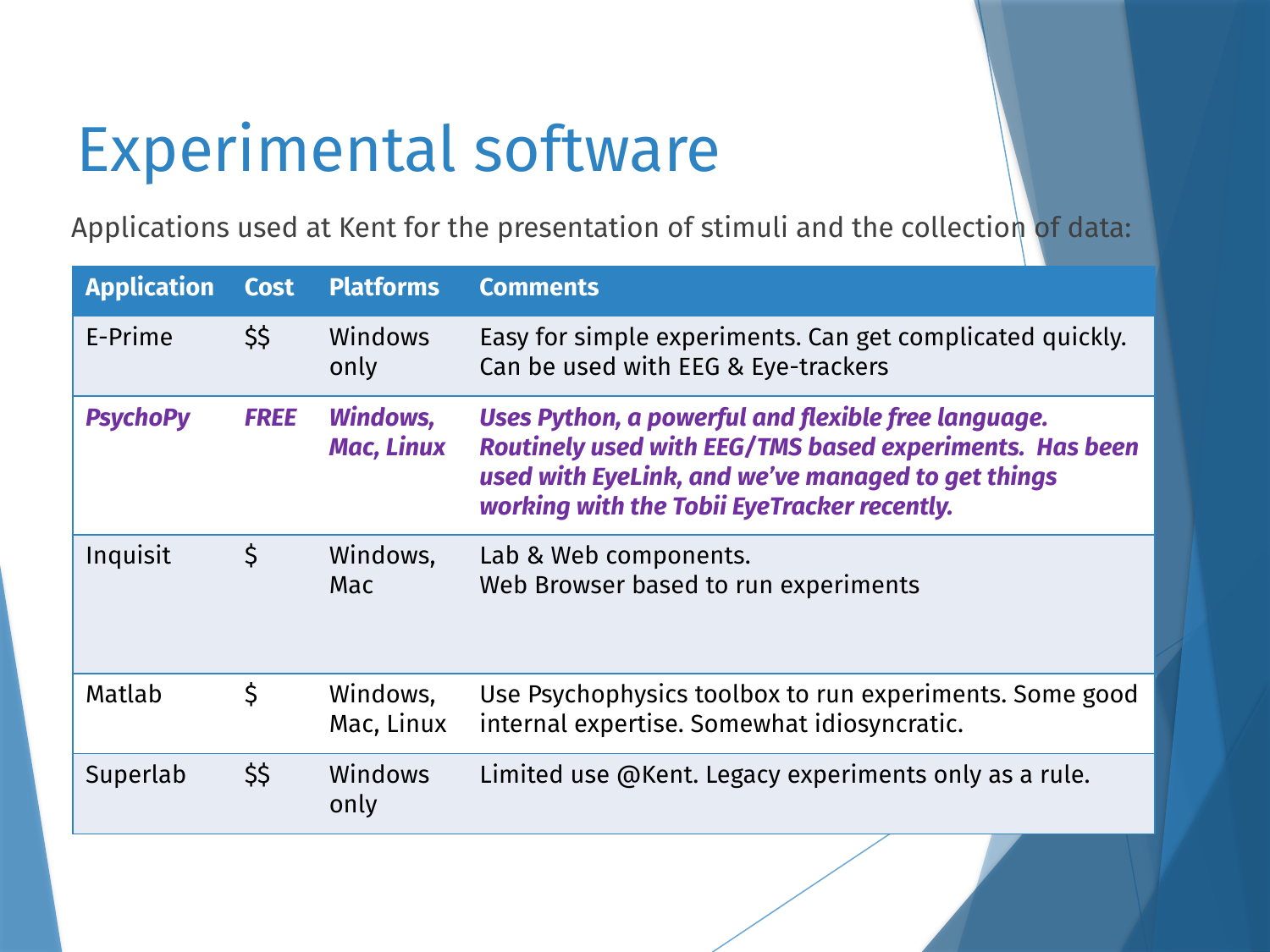

# Experimental software
Applications used at Kent for the presentation of stimuli and the collection of data:
| Application | Cost | Platforms | Comments |
| --- | --- | --- | --- |
| E-Prime | $$ | Windows only | Easy for simple experiments. Can get complicated quickly. Can be used with EEG & Eye-trackers |
| PsychoPy | FREE | Windows, Mac, Linux | Uses Python, a powerful and flexible free language. Routinely used with EEG/TMS based experiments. Has been used with EyeLink, and we’ve managed to get things working with the Tobii EyeTracker recently. |
| Inquisit | $ | Windows, Mac | Lab & Web components. Web Browser based to run experiments |
| Matlab | $ | Windows, Mac, Linux | Use Psychophysics toolbox to run experiments. Some good internal expertise. Somewhat idiosyncratic. |
| Superlab | $$ | Windows only | Limited use @Kent. Legacy experiments only as a rule. |